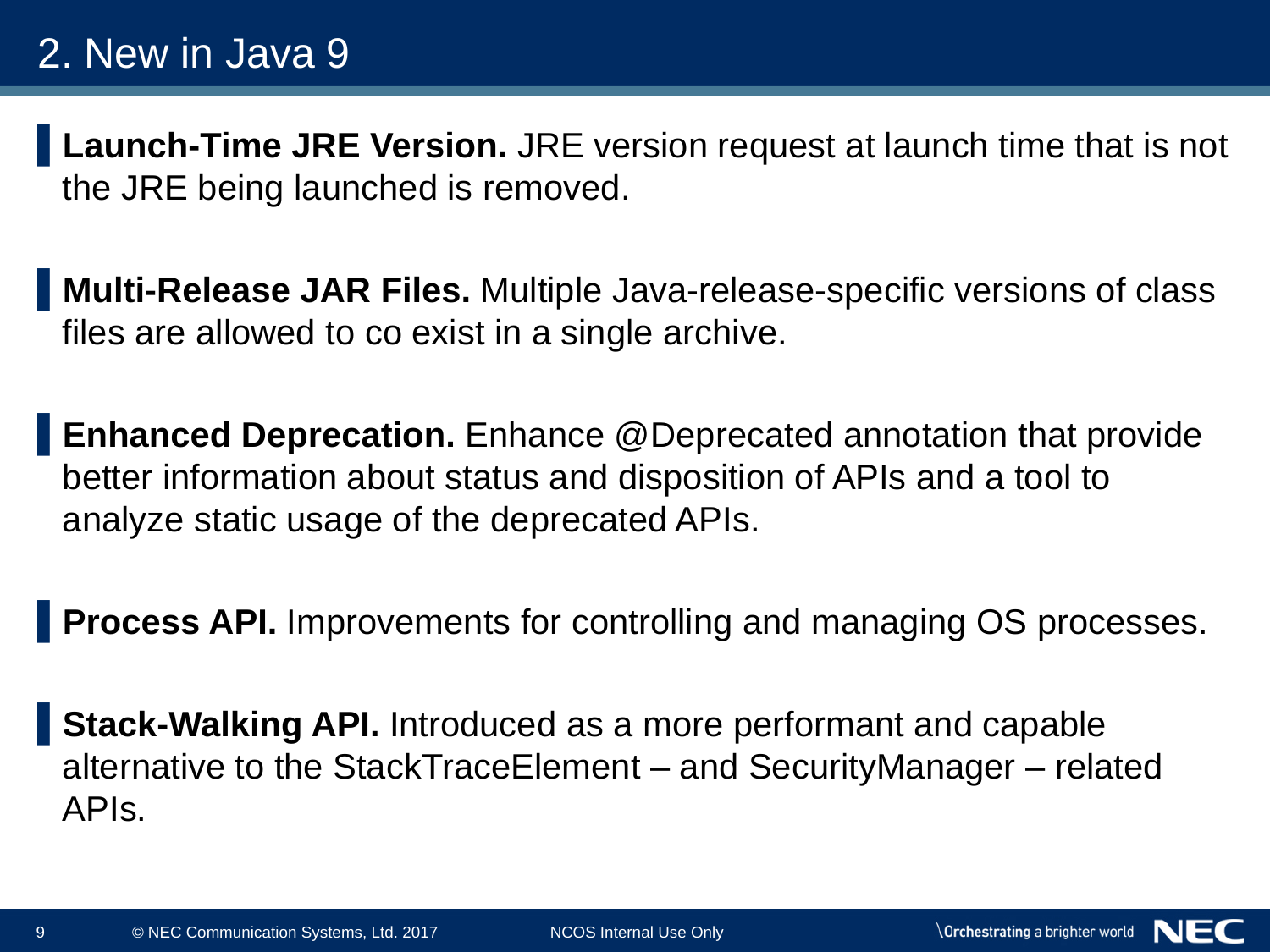

# 2. New in Java 9
Launch-Time JRE Version. JRE version request at launch time that is not the JRE being launched is removed.

Multi-Release JAR Files. Multiple Java-release-specific versions of class files are allowed to co exist in a single archive.

Enhanced Deprecation. Enhance @Deprecated annotation that provide better information about status and disposition of APIs and a tool to analyze static usage of the deprecated APIs.

Process API. Improvements for controlling and managing OS processes.

Stack-Walking API. Introduced as a more performant and capable alternative to the StackTraceElement – and SecurityManager – related APIs.